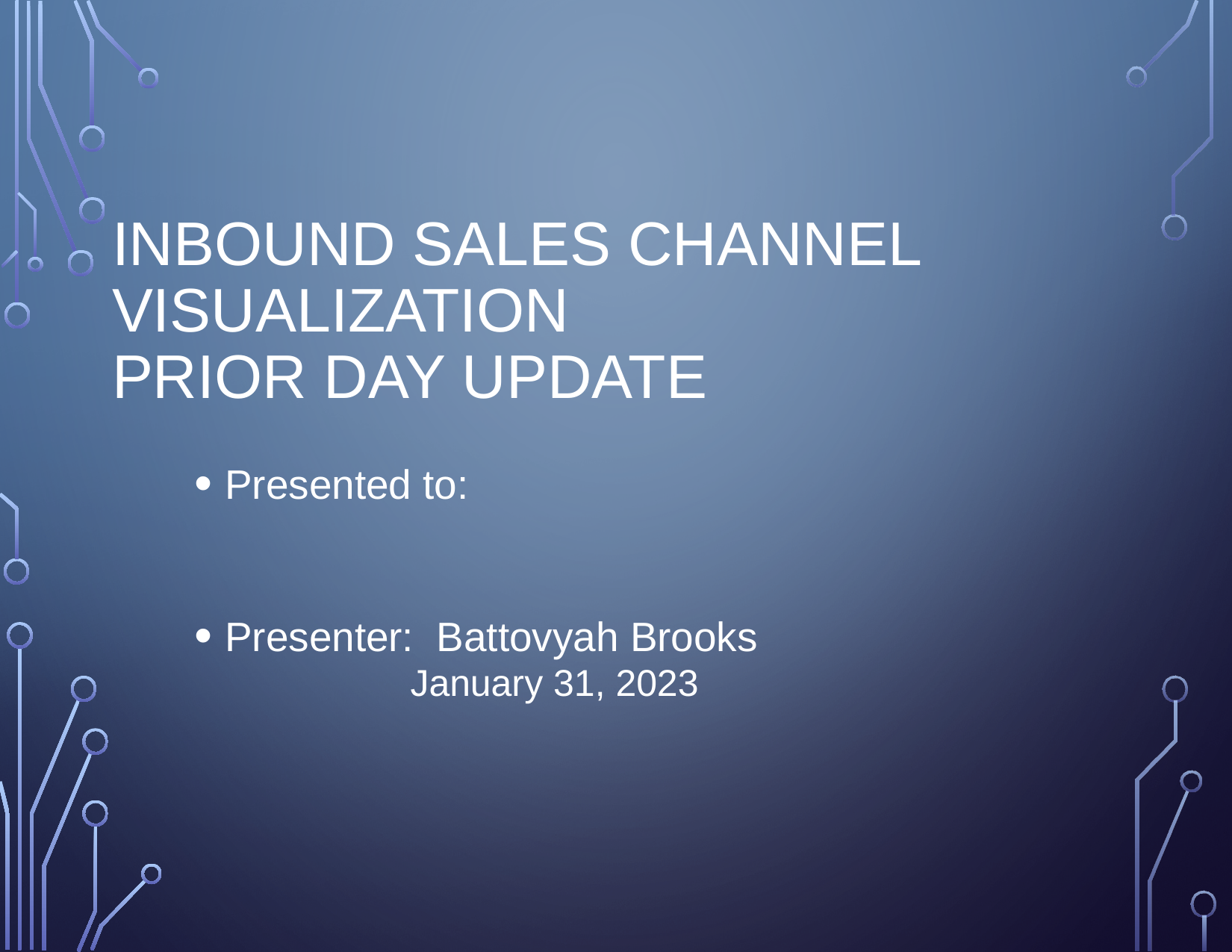

# Inbound Sales Channel Visualization Prior Day Update
Presented to:

Presenter:  Battovyah Brooks
January 31, 2023